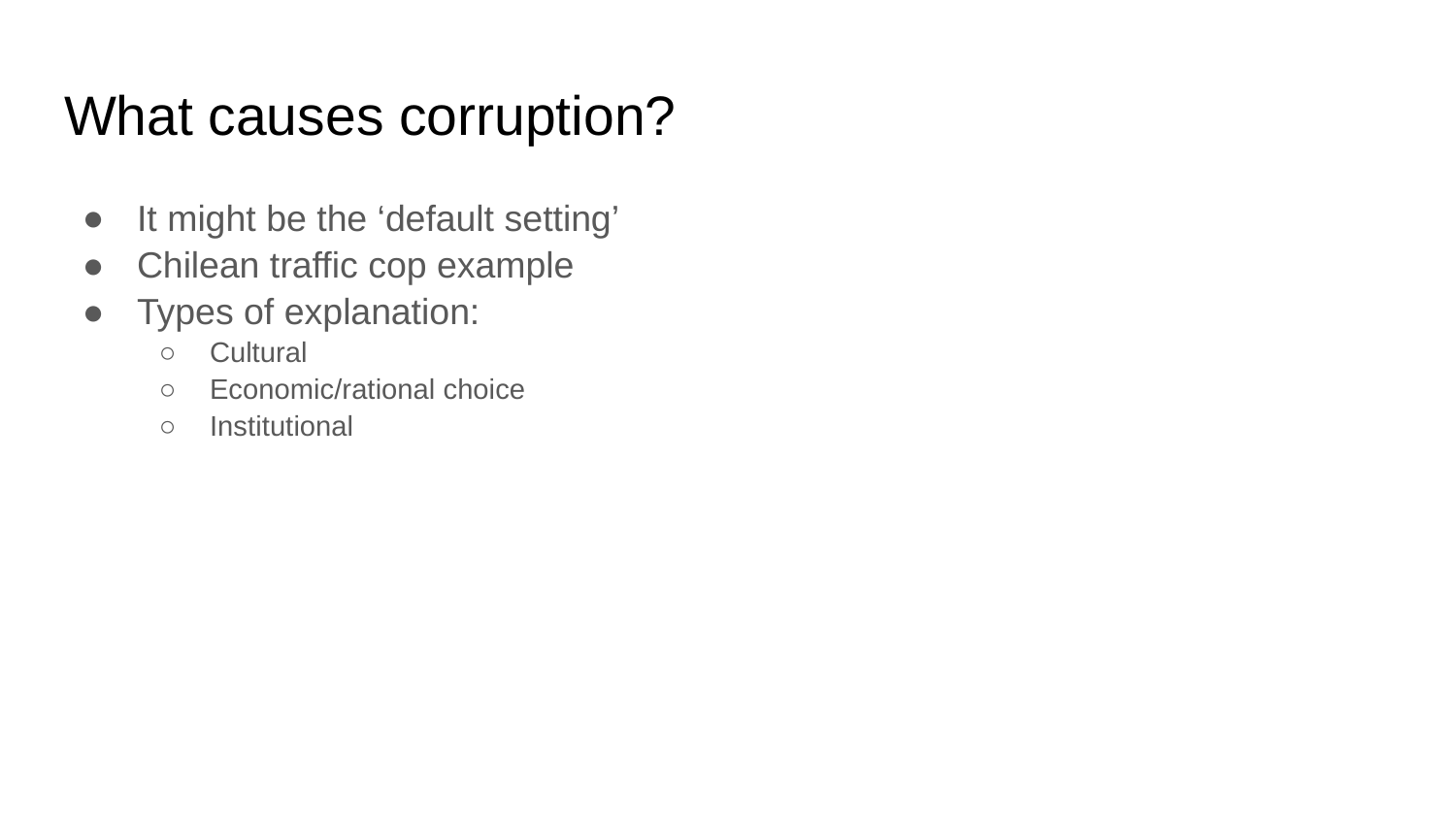

# What causes corruption?
It might be the ‘default setting’
Chilean traffic cop example
Types of explanation:
Cultural
Economic/rational choice
Institutional